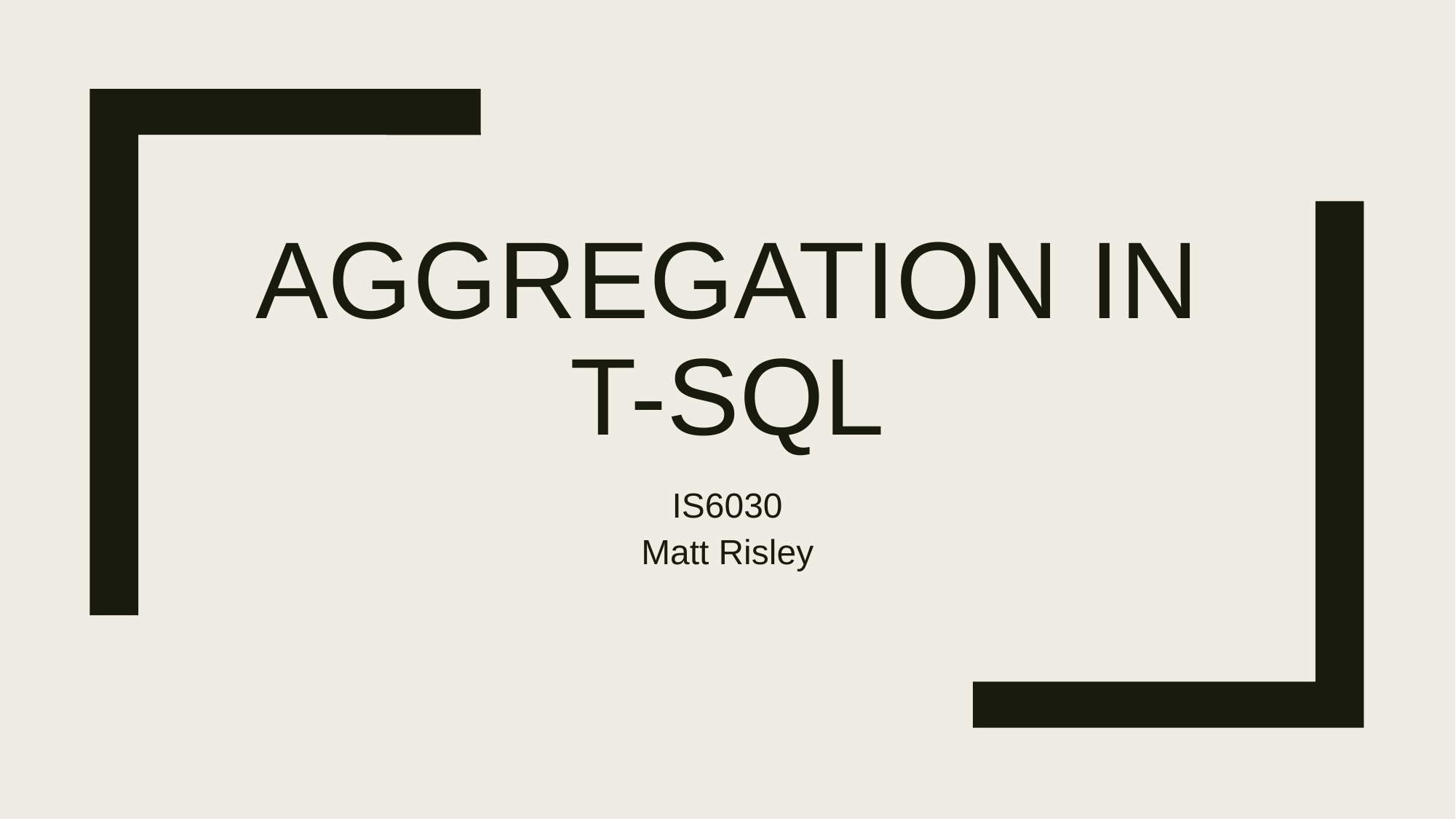

# Aggregation in T-SQL
IS6030
Matt Risley